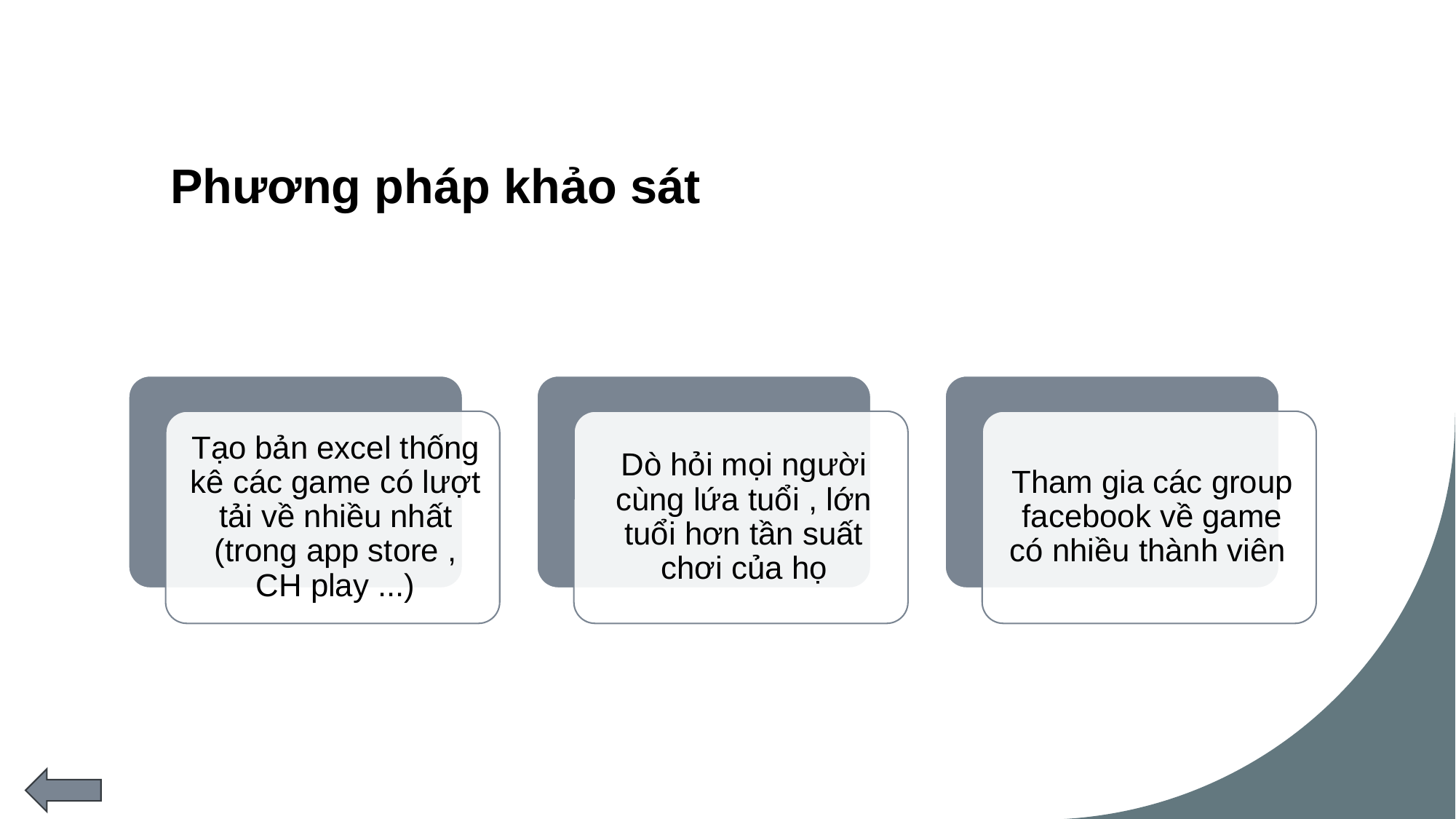

# Phương pháp khảo sát
Tạo bản excel thống kê các game có lượt tải về nhiều nhất (trong app store , CH play ...)
Dò hỏi mọi người cùng lứa tuổi , lớn tuổi hơn tần suất chơi của họ
Tham gia các group facebook về game có nhiều thành viên